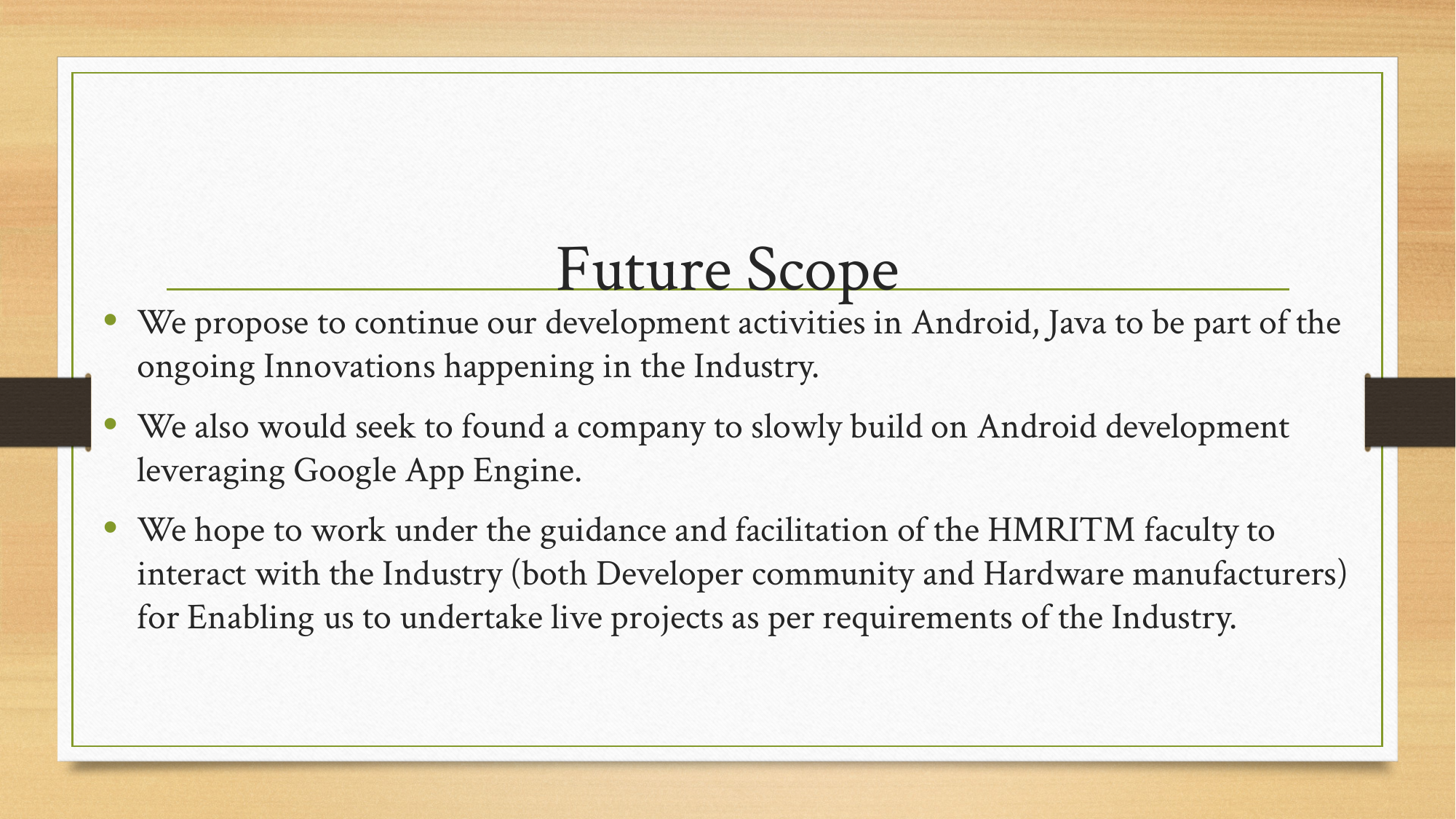

# Future Scope
We propose to continue our development activities in Android, Java to be part of the ongoing Innovations happening in the Industry.
We also would seek to found a company to slowly build on Android development leveraging Google App Engine.
We hope to work under the guidance and facilitation of the HMRITM faculty to interact with the Industry (both Developer community and Hardware manufacturers) for Enabling us to undertake live projects as per requirements of the Industry.